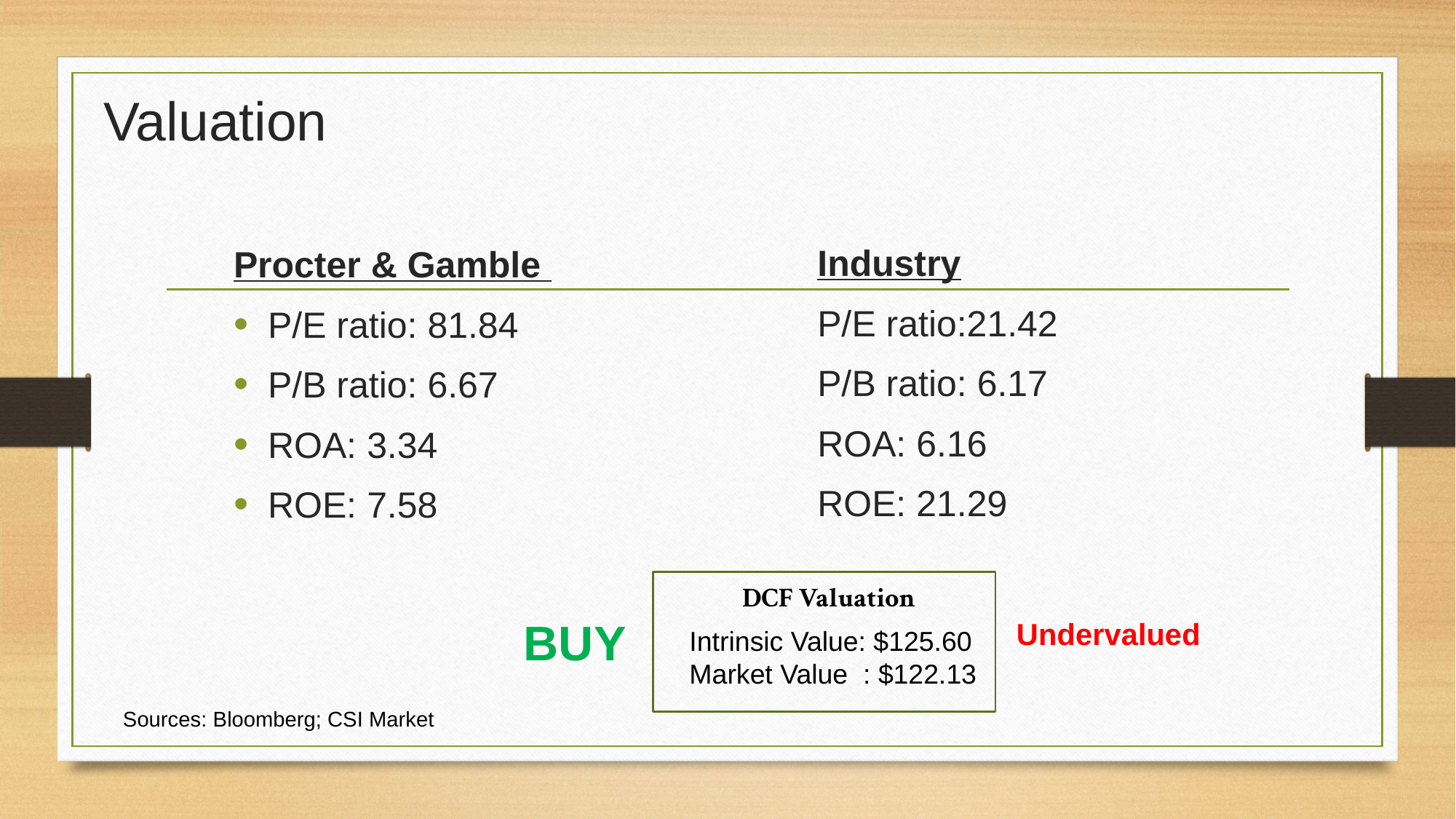

# Valuation
Industry
P/E ratio:21.42
P/B ratio: 6.17
ROA: 6.16
ROE: 21.29
Procter & Gamble
P/E ratio: 81.84
P/B ratio: 6.67
ROA: 3.34
ROE: 7.58

DCF Valuation
BUY
Undervalued
Intrinsic Value: $125.60
Market Value  : $122.13
Sources: Bloomberg; CSI Market